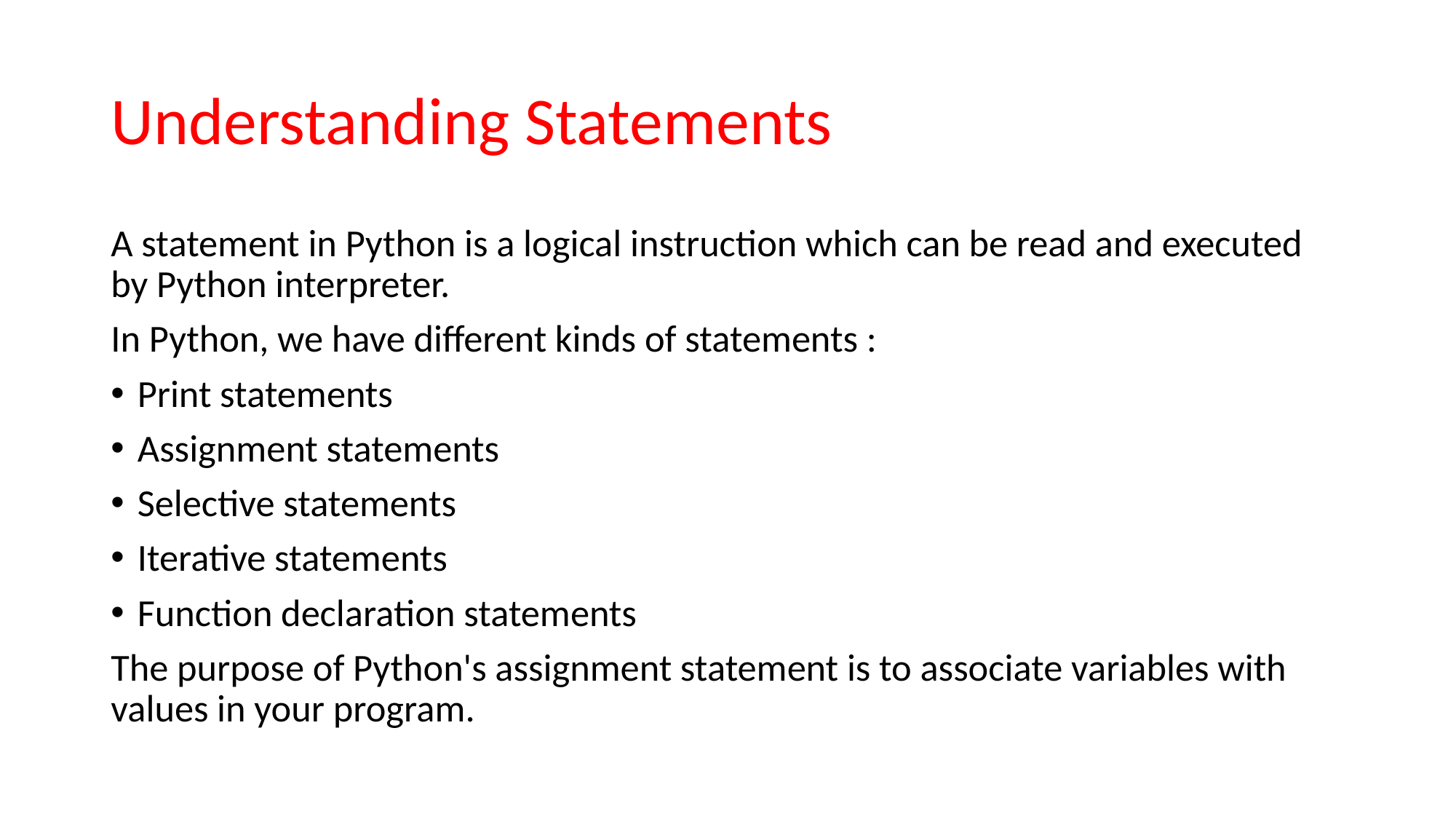

# Understanding Statements
A statement in Python is a logical instruction which can be read and executed by Python interpreter.
In Python, we have different kinds of statements :
Print statements
Assignment statements
Selective statements
Iterative statements
Function declaration statements
The purpose of Python's assignment statement is to associate variables with values in your program.